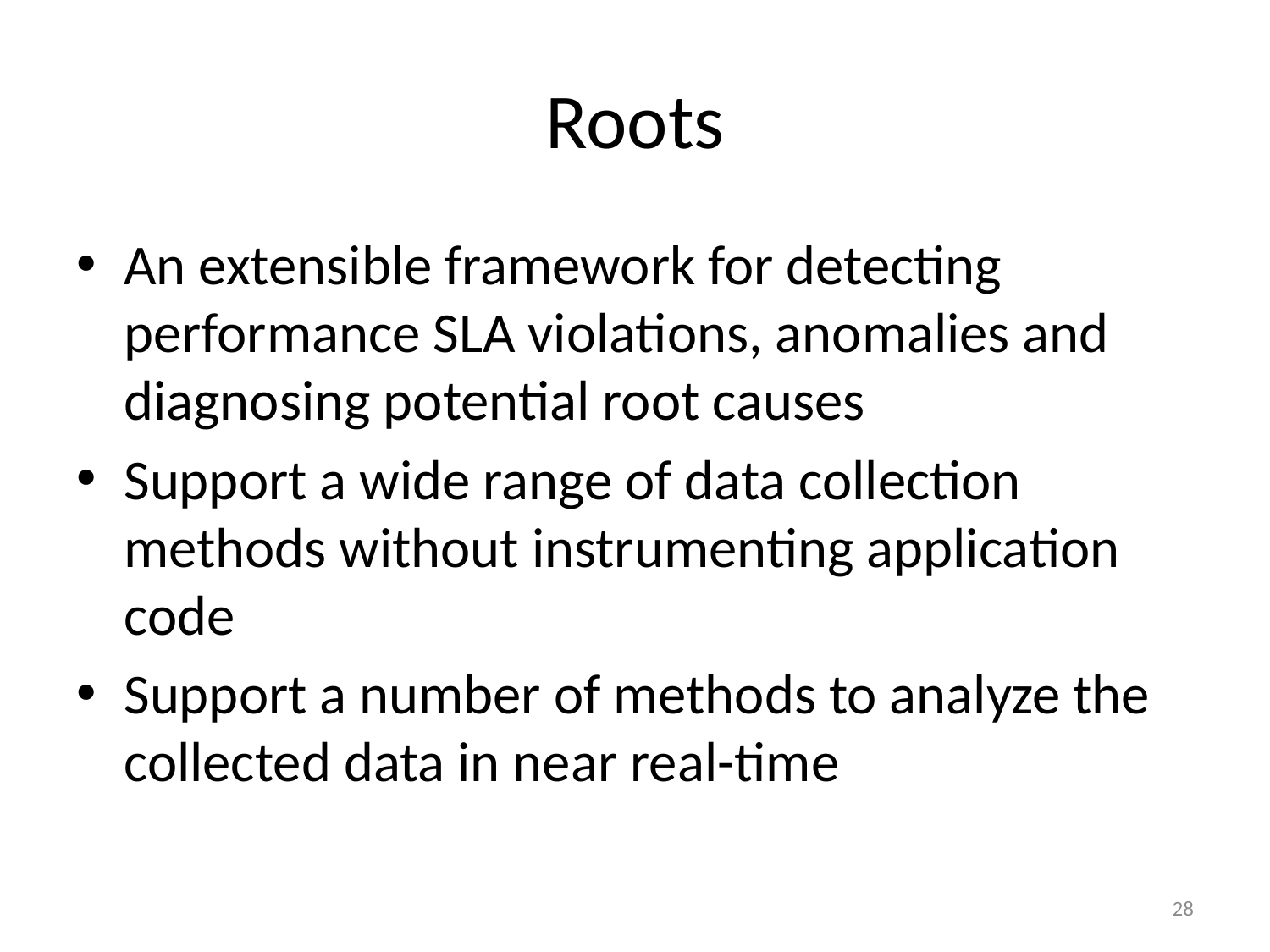

# Roots
An extensible framework for detecting performance SLA violations, anomalies and diagnosing potential root causes
Support a wide range of data collection methods without instrumenting application code
Support a number of methods to analyze the collected data in near real-time

28